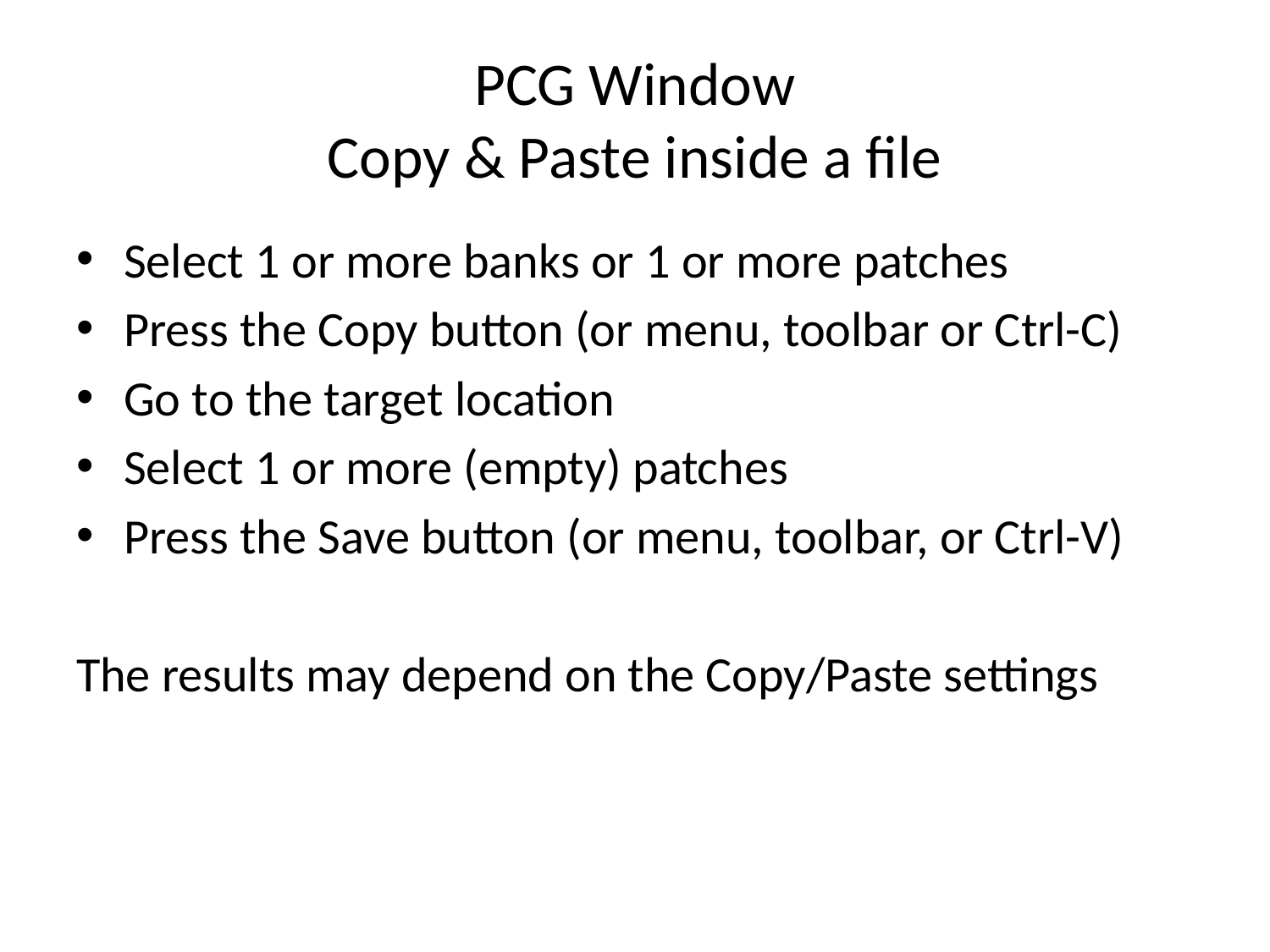

# PCG Window Copy & Paste inside a file
Select 1 or more banks or 1 or more patches
Press the Copy button (or menu, toolbar or Ctrl-C)
Go to the target location
Select 1 or more (empty) patches
Press the Save button (or menu, toolbar, or Ctrl-V)

The results may depend on the Copy/Paste settings